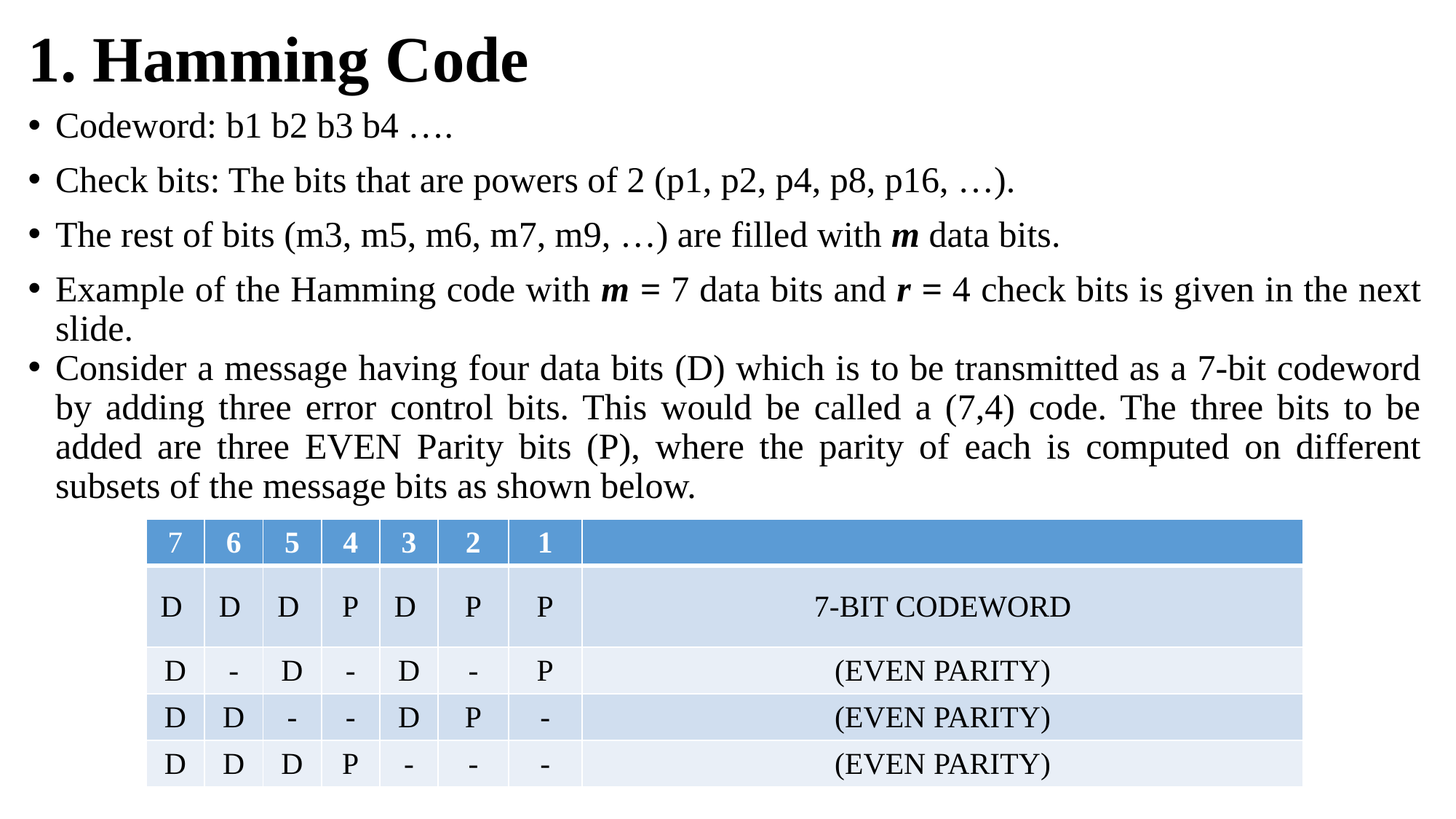

# 1. Hamming Code
Codeword: b1 b2 b3 b4 ….
Check bits: The bits that are powers of 2 (p1, p2, p4, p8, p16, …).
The rest of bits (m3, m5, m6, m7, m9, …) are filled with m data bits.
Example of the Hamming code with m = 7 data bits and r = 4 check bits is given in the next slide.
Consider a message having four data bits (D) which is to be transmitted as a 7-bit codeword by adding three error control bits. This would be called a (7,4) code. The three bits to be added are three EVEN Parity bits (P), where the parity of each is computed on different subsets of the message bits as shown below.

| 7 | 6 | 5 | 4 | 3 | 2 | 1 |  |
| --- | --- | --- | --- | --- | --- | --- | --- |
| D | D | D | P | D | P | P | 7-BIT CODEWORD |
| D | - | D | - | D | - | P | (EVEN PARITY) |
| D | D | - | - | D | P | - | (EVEN PARITY) |
| D | D | D | P | - | - | - | (EVEN PARITY) |